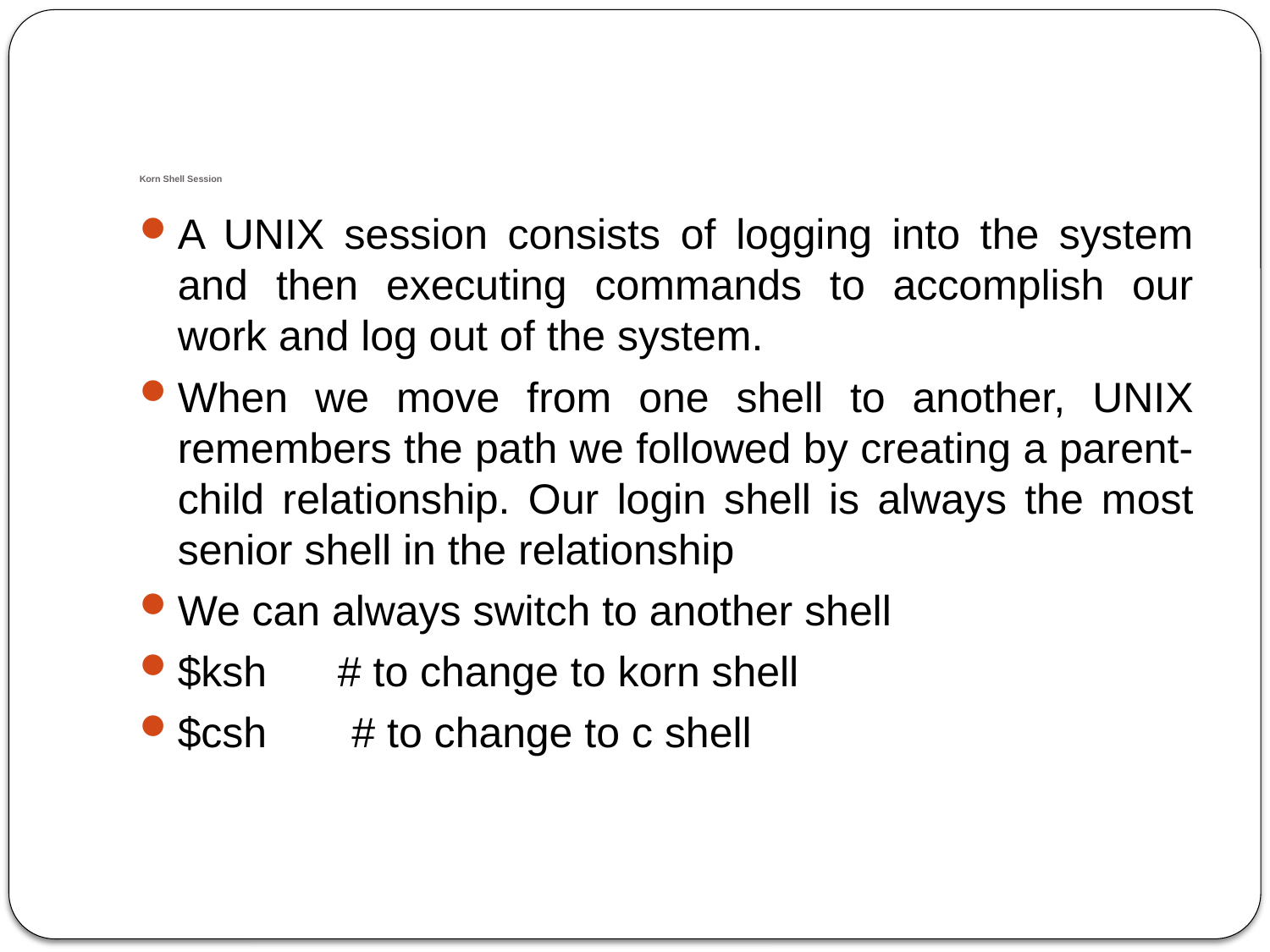

# Korn Shell Session
A UNIX session consists of logging into the system and then executing commands to accomplish our work and log out of the system.
When we move from one shell to another, UNIX remembers the path we followed by creating a parent-child relationship. Our login shell is always the most senior shell in the relationship
We can always switch to another shell
$ksh      # to change to korn shell
$csh	    # to change to c shell